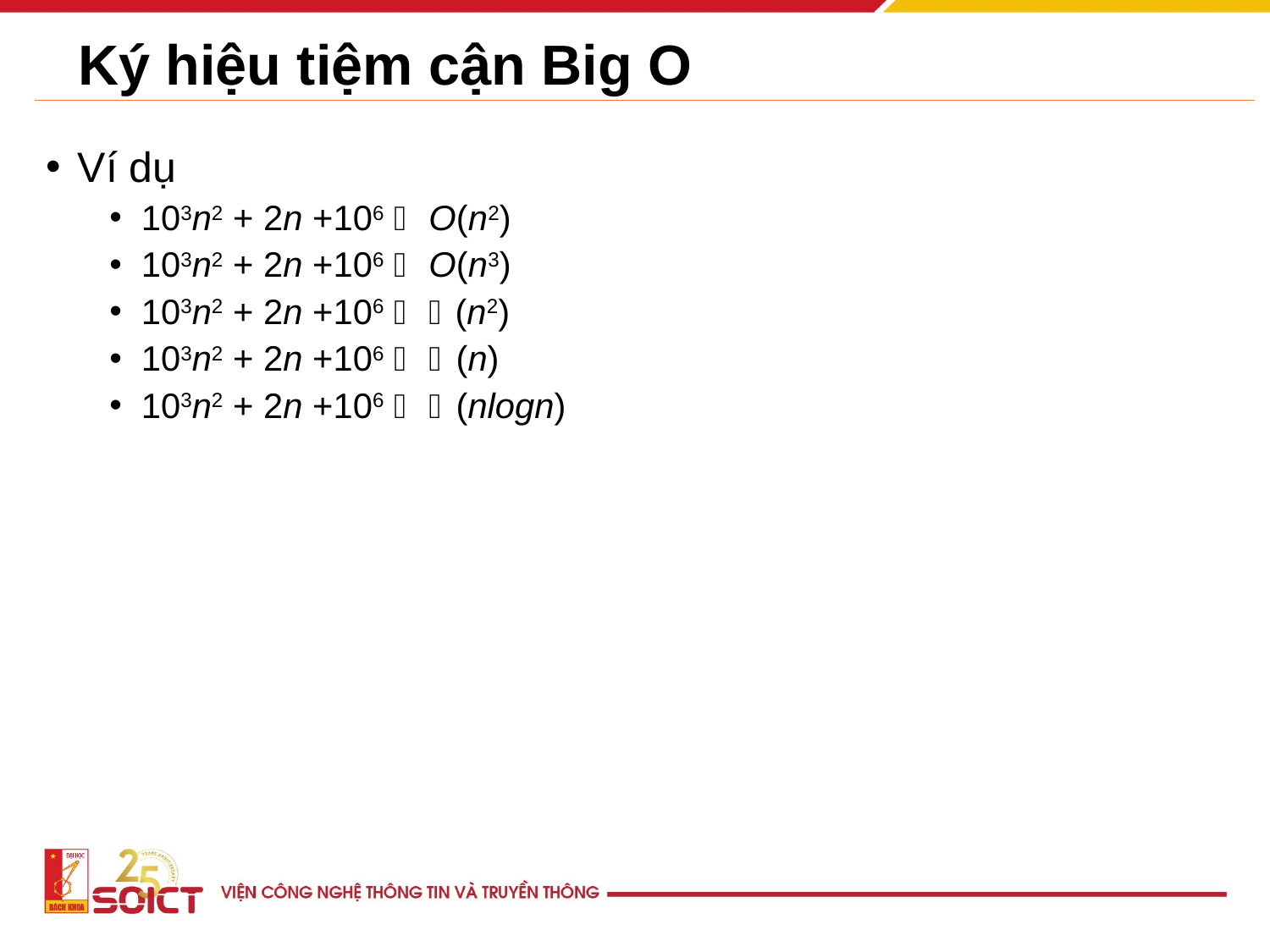

# Ký hiệu tiệm cận Big O
Ví dụ
103n2 + 2n +106 ∈ O(n2)
103n2 + 2n +106 ∈ O(n3)
103n2 + 2n +106 ∈ Θ(n2)
103n2 + 2n +106 ∈ Ω(n)
103n2 + 2n +106 ∈ Ω(nlogn)